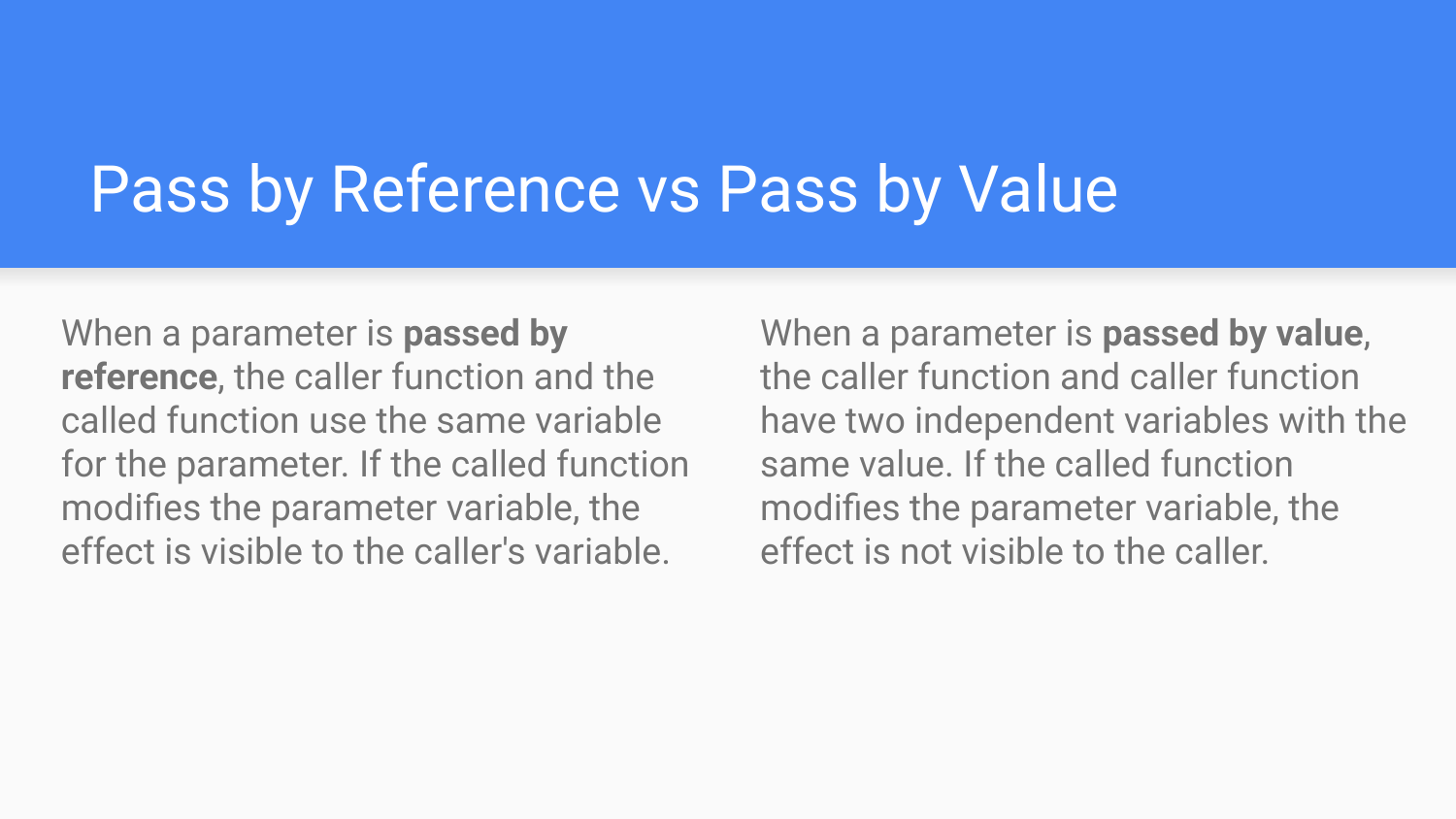

# Pass by Reference vs Pass by Value
When a parameter is passed by reference, the caller function and the called function use the same variable for the parameter. If the called function modifies the parameter variable, the effect is visible to the caller's variable.
When a parameter is passed by value, the caller function and caller function have two independent variables with the same value. If the called function modifies the parameter variable, the effect is not visible to the caller.